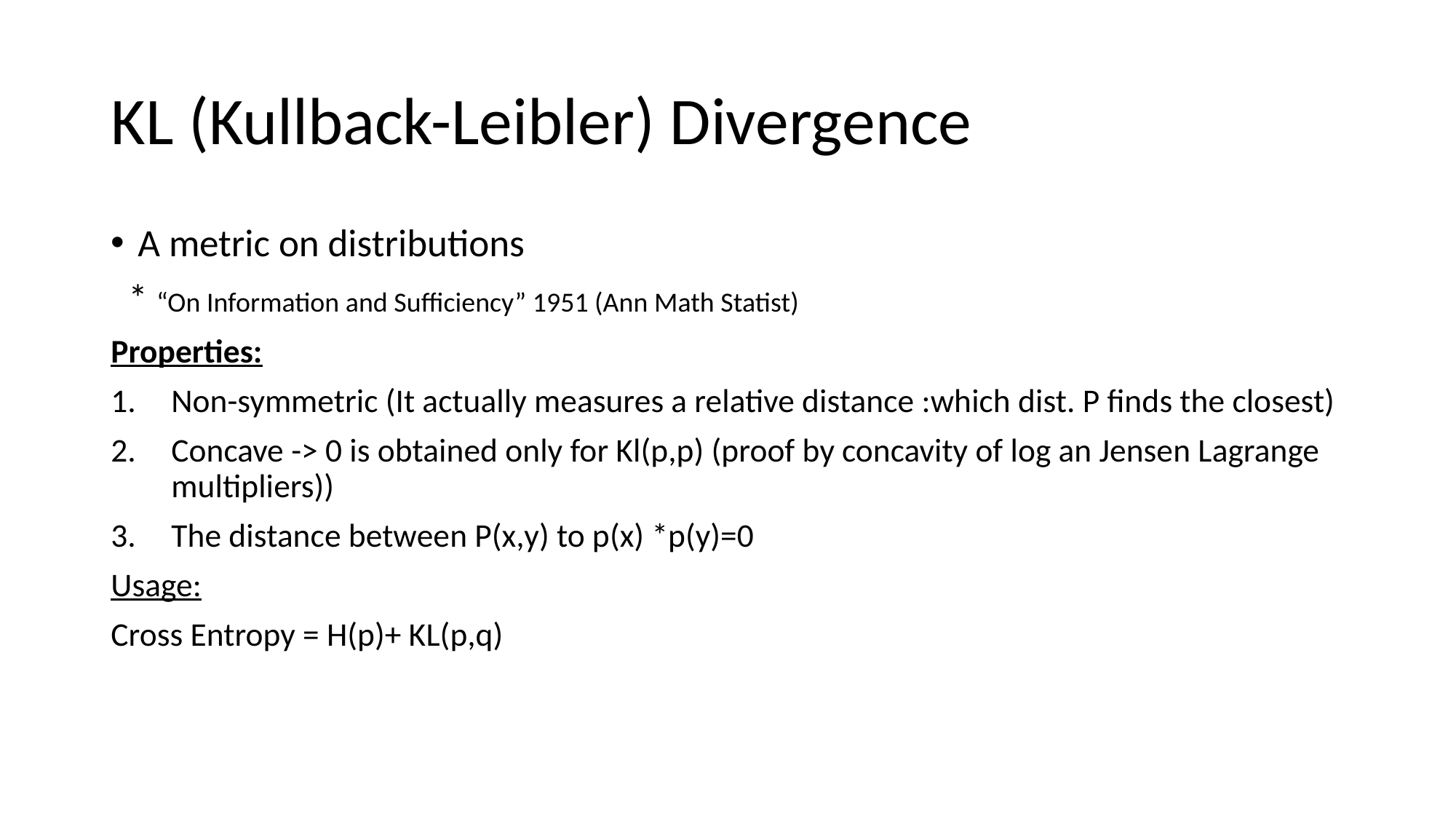

# KL (Kullback-Leibler) Divergence
A metric on distributions
  * “On Information and Sufficiency” 1951 (Ann Math Statist)
Properties:
Non-symmetric (It actually measures a relative distance :which dist. P finds the closest)
Concave -> 0 is obtained only for Kl(p,p) (proof by concavity of log an Jensen Lagrange multipliers))
The distance between P(x,y) to p(x) *p(y)=0
Usage:
Cross Entropy = H(p)+ KL(p,q)